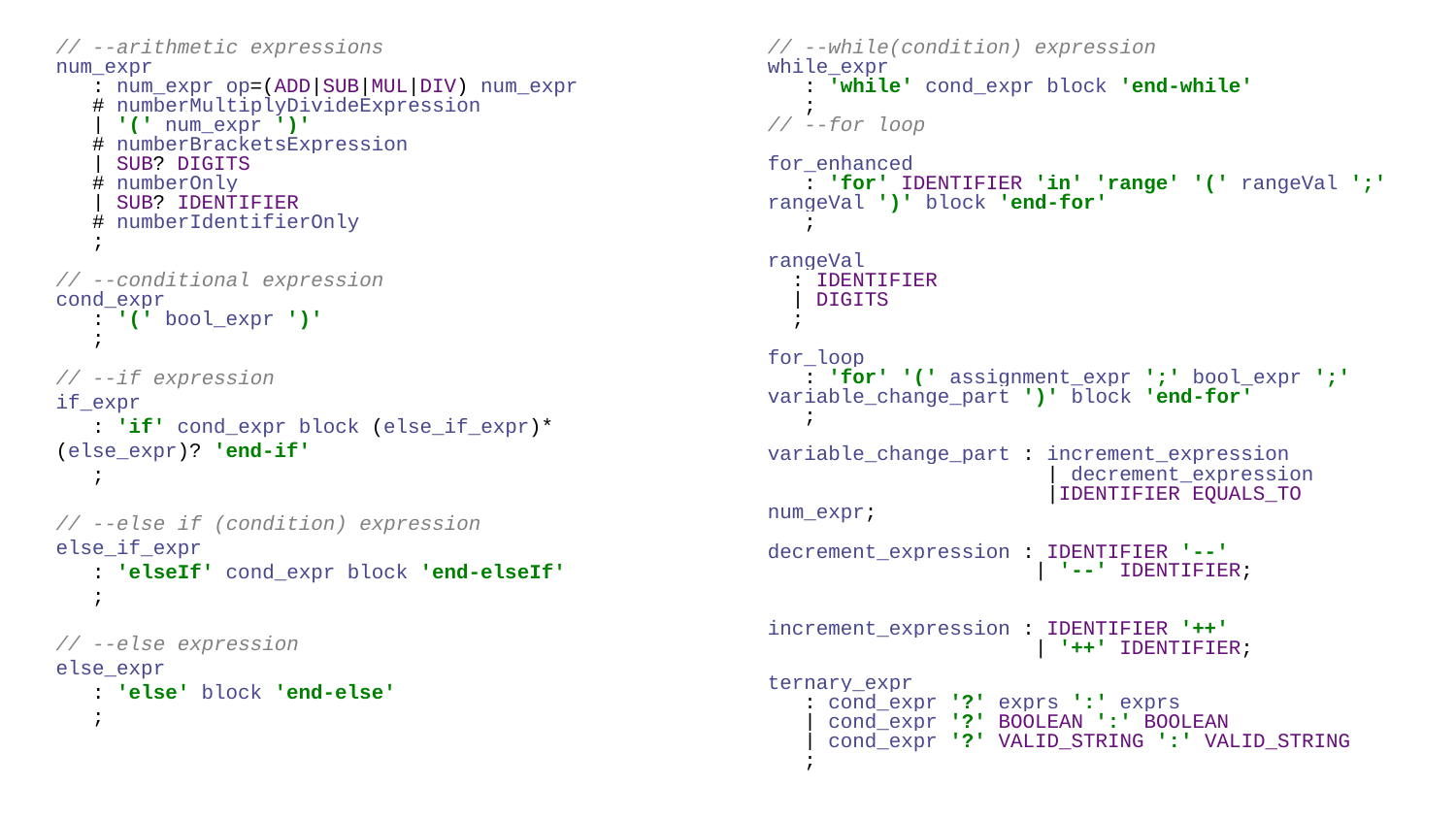

// --arithmetic expressions
num_expr
   : num_expr op=(ADD|SUB|MUL|DIV) num_expr            # numberMultiplyDivideExpression
   | '(' num_expr ')'                                  # numberBracketsExpression
   | SUB? DIGITS                                       # numberOnly
   | SUB? IDENTIFIER                                   # numberIdentifierOnly
   ;

// --conditional expression
cond_expr
   : '(' bool_expr ')'
   ;

// --if expression
if_expr
   : 'if' cond_expr block (else_if_expr)* (else_expr)? 'end-if'
   ;

// --else if (condition) expression
else_if_expr
   : 'elseIf' cond_expr block 'end-elseIf'
   ;

// --else expression
else_expr
   : 'else' block 'end-else'
   ;

// --while(condition) expression
while_expr
   : 'while' cond_expr block 'end-while'
   ;
// --for loop

for_enhanced
   : 'for' IDENTIFIER 'in' 'range' '(' rangeVal ';' rangeVal ')' block 'end-for'
   ;

rangeVal
  : IDENTIFIER
  | DIGITS
  ;

for_loop
   : 'for' '(' assignment_expr ';' bool_expr ';' variable_change_part ')' block 'end-for'
   ;

variable_change_part : increment_expression
                       | decrement_expression
                       |IDENTIFIER EQUALS_TO num_expr;

decrement_expression : IDENTIFIER '--'
                      | '--' IDENTIFIER;

increment_expression : IDENTIFIER '++'
                      | '++' IDENTIFIER;

ternary_expr
   : cond_expr '?' exprs ':' exprs
   | cond_expr '?' BOOLEAN ':' BOOLEAN
   | cond_expr '?' VALID_STRING ':' VALID_STRING
   ;